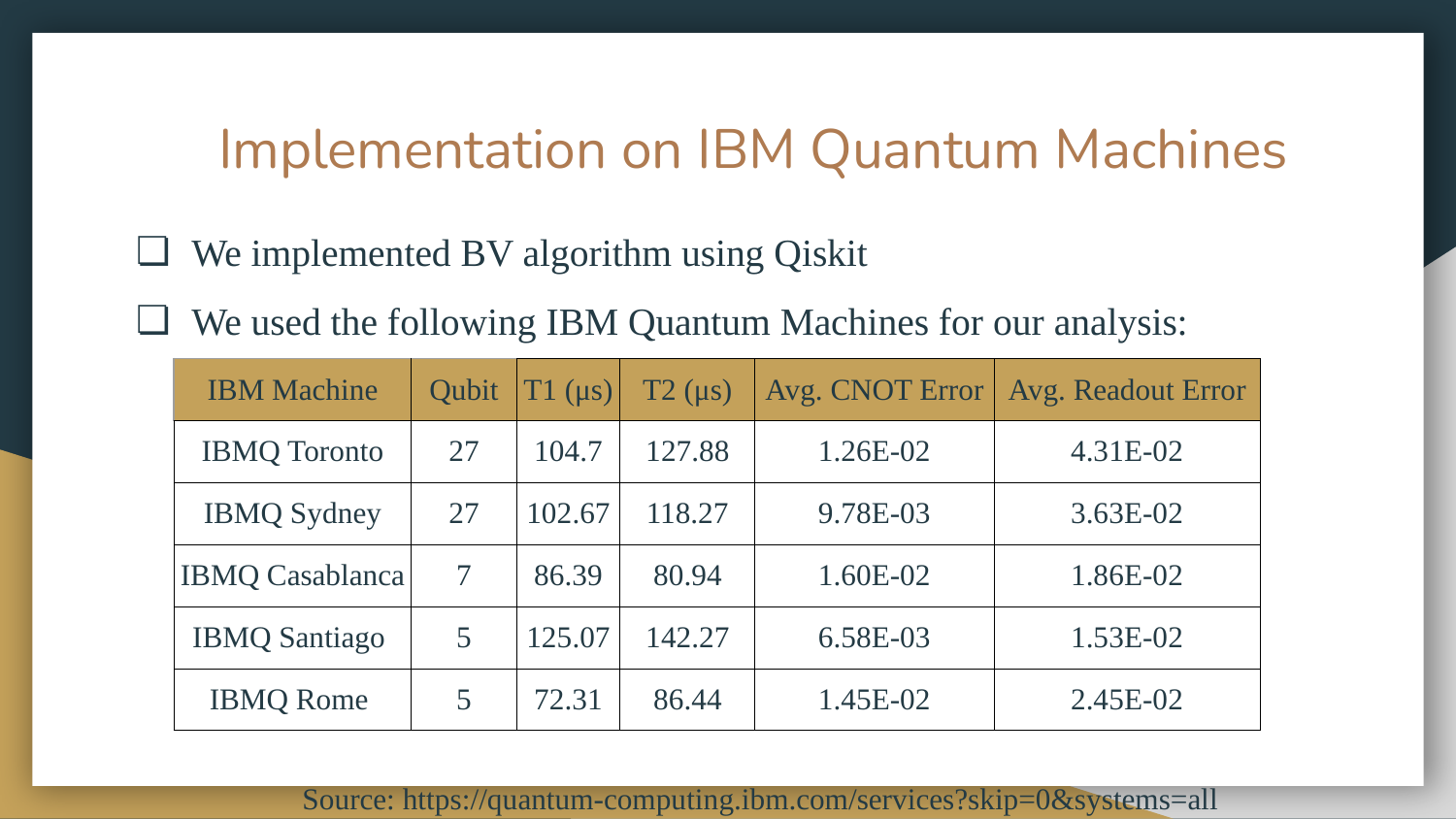

# Implementation on IBM Quantum Machines
We implemented BV algorithm using Qiskit
We used the following IBM Quantum Machines for our analysis:

| IBM Machine | Qubit | T1 (μs) | T2 (μs) | Avg. CNOT Error | Avg. Readout Error |
| --- | --- | --- | --- | --- | --- |
| IBMQ Toronto | 27 | 104.7 | 127.88 | 1.26E-02 | 4.31E-02 |
| IBMQ Sydney | 27 | 102.67 | 118.27 | 9.78E-03 | 3.63E-02 |
| IBMQ Casablanca | 7 | 86.39 | 80.94 | 1.60E-02 | 1.86E-02 |
| IBMQ Santiago | 5 | 125.07 | 142.27 | 6.58E-03 | 1.53E-02 |
| IBMQ Rome | 5 | 72.31 | 86.44 | 1.45E-02 | 2.45E-02 |
Source: https://quantum-computing.ibm.com/services?skip=0&systems=all